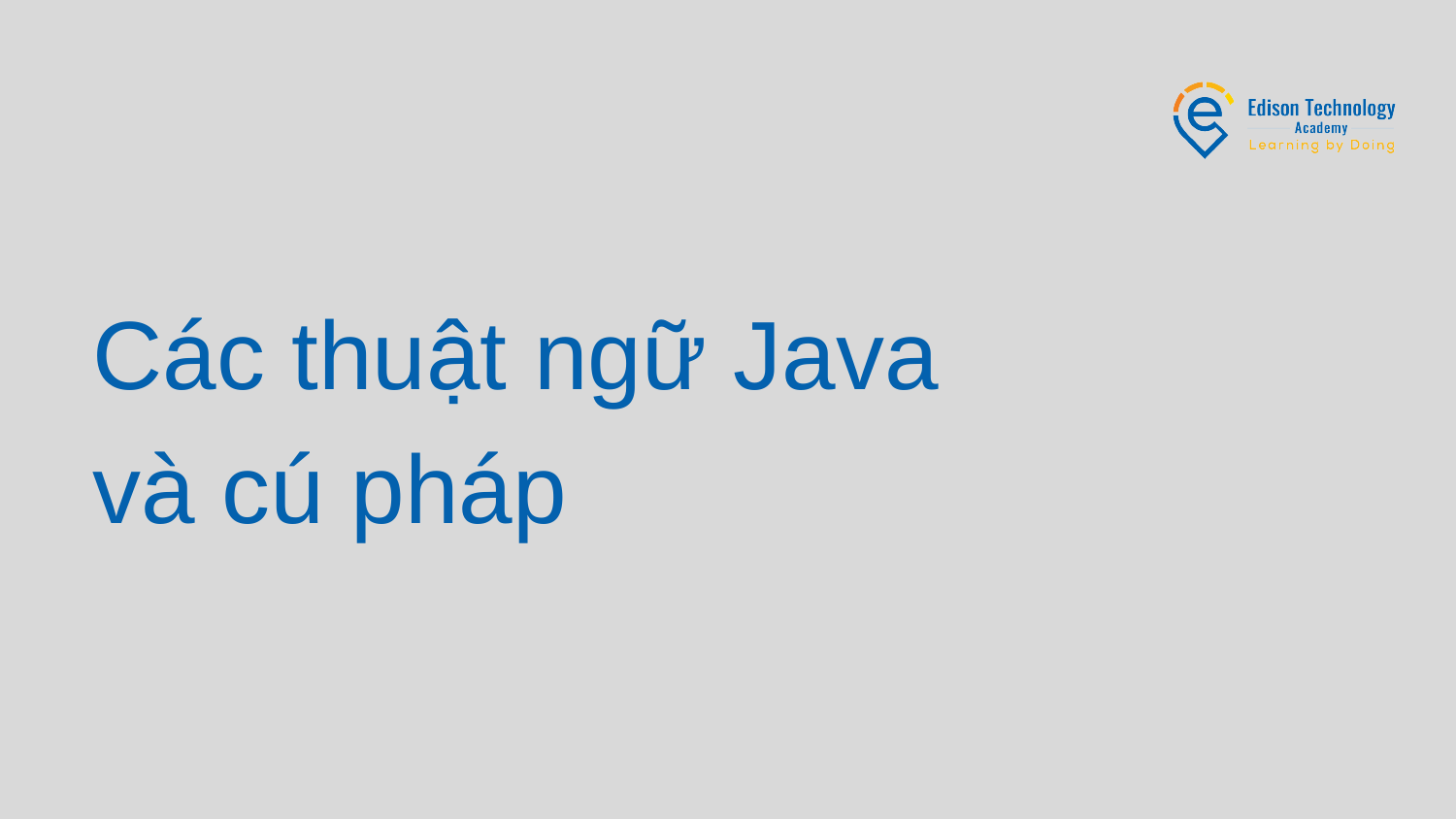

# Các thuật ngữ Java và cú pháp